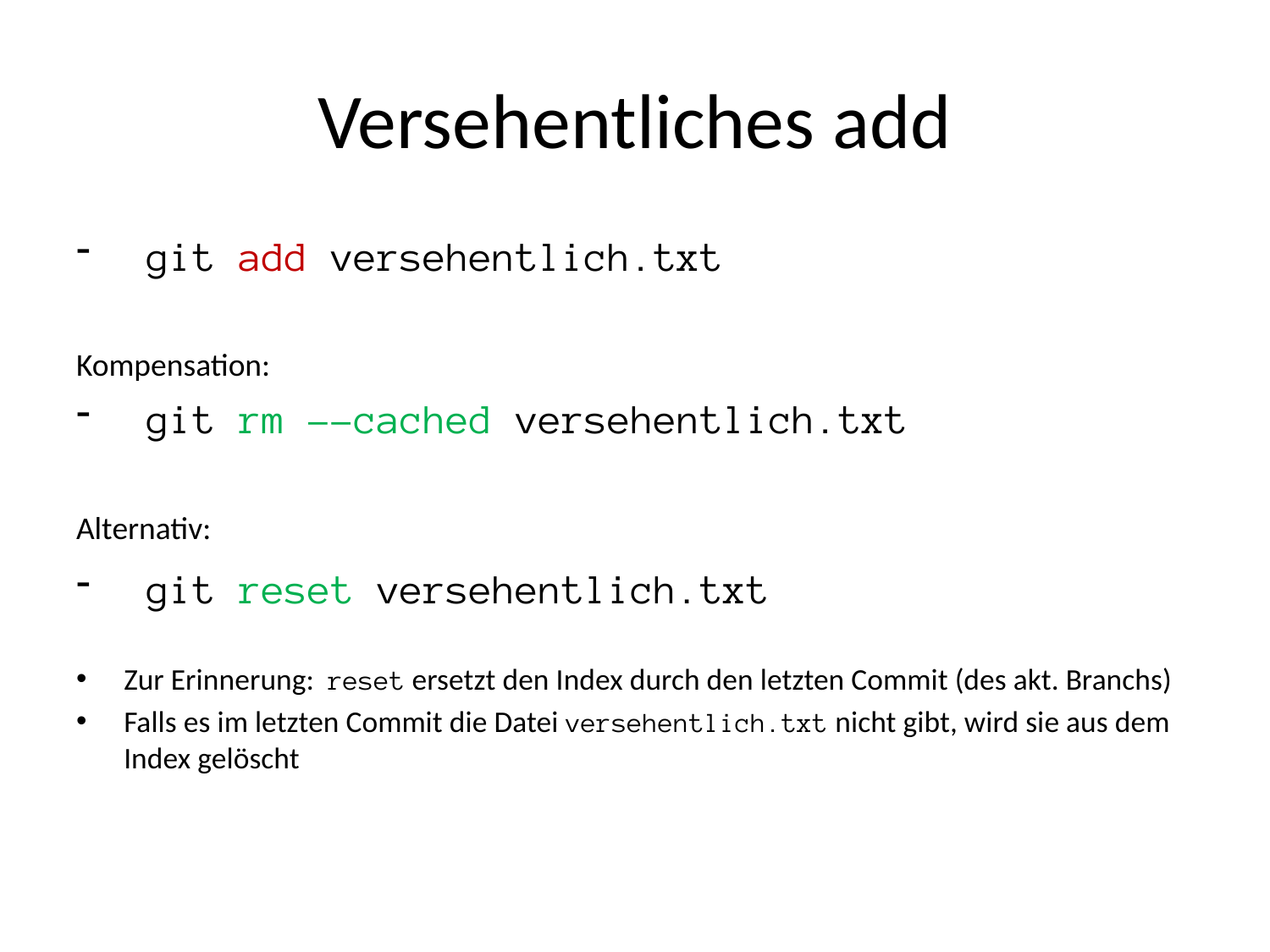

# Versehentliches add
 git add versehentlich.txt

Kompensation:
 git rm --cached versehentlich.txt

Alternativ:

 git reset versehentlich.txt

Zur Erinnerung:  reset ersetzt den Index durch den letzten Commit (des akt. Branchs)
Falls es im letzten Commit die Datei versehentlich.txt nicht gibt, wird sie aus dem Index gelöscht